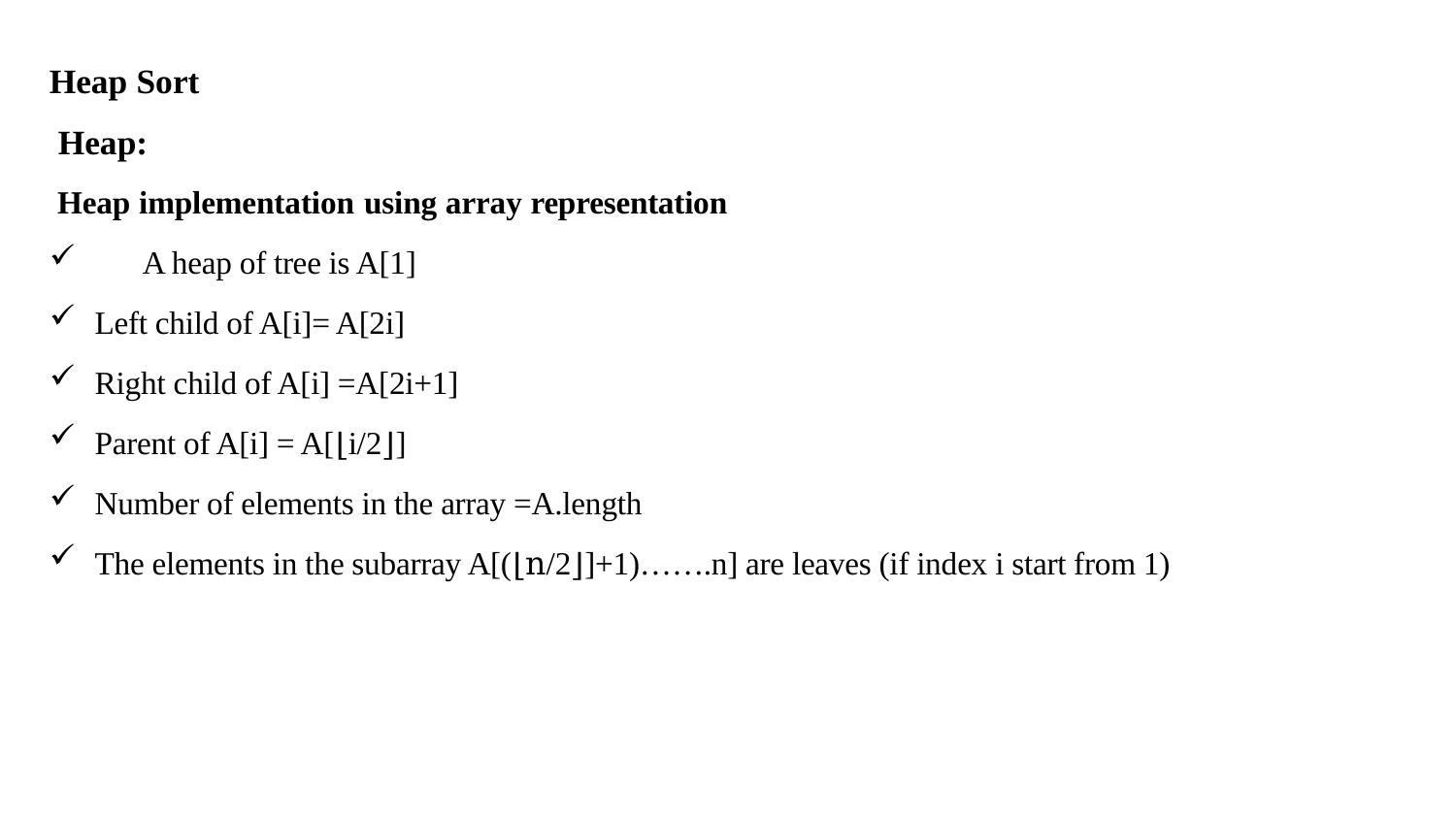

# Heap Sort  Heap:
 Heap implementation using array representation
	A heap of tree is A[1]
Left child of A[i]= A[2i]
Right child of A[i] =A[2i+1]
Parent of A[i] = A[⌊i/2⌋]
Number of elements in the array =A.length
The elements in the subarray A[(⌊n/2⌋]+1)…….n] are leaves (if index i start from 1)